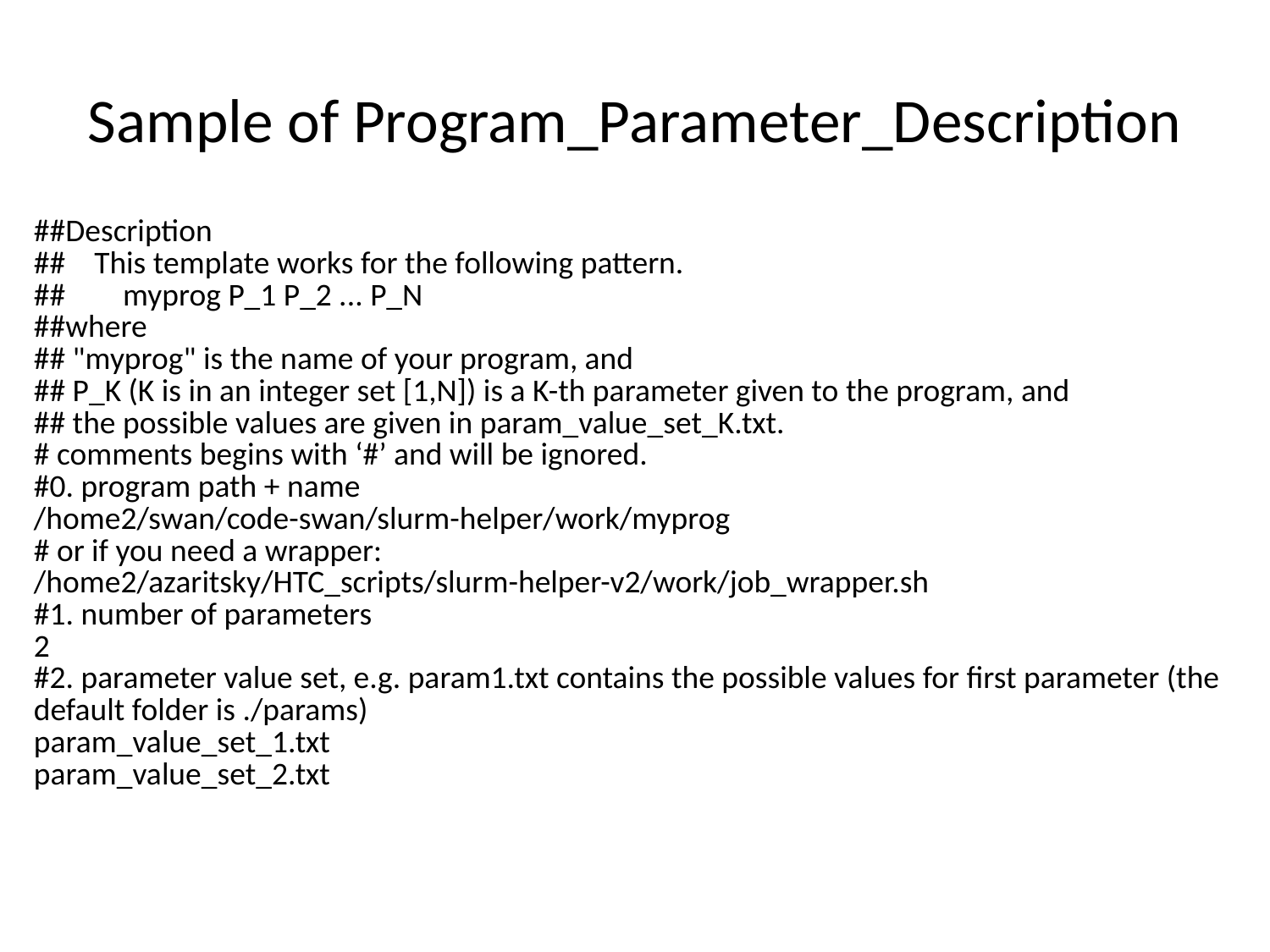

# Sample of Program_Parameter_Description
| ##Description ## This template works for the following pattern. ## myprog P\_1 P\_2 ... P\_N ##where ## "myprog" is the name of your program, and ## P\_K (K is in an integer set [1,N]) is a K-th parameter given to the program, and ## the possible values are given in param\_value\_set\_K.txt. # comments begins with ‘#’ and will be ignored. #0. program path + name /home2/swan/code-swan/slurm-helper/work/myprog # or if you need a wrapper: /home2/azaritsky/HTC\_scripts/slurm-helper-v2/work/job\_wrapper.sh #1. number of parameters 2 #2. parameter value set, e.g. param1.txt contains the possible values for first parameter (the default folder is ./params) param\_value\_set\_1.txt param\_value\_set\_2.txt |
| --- |